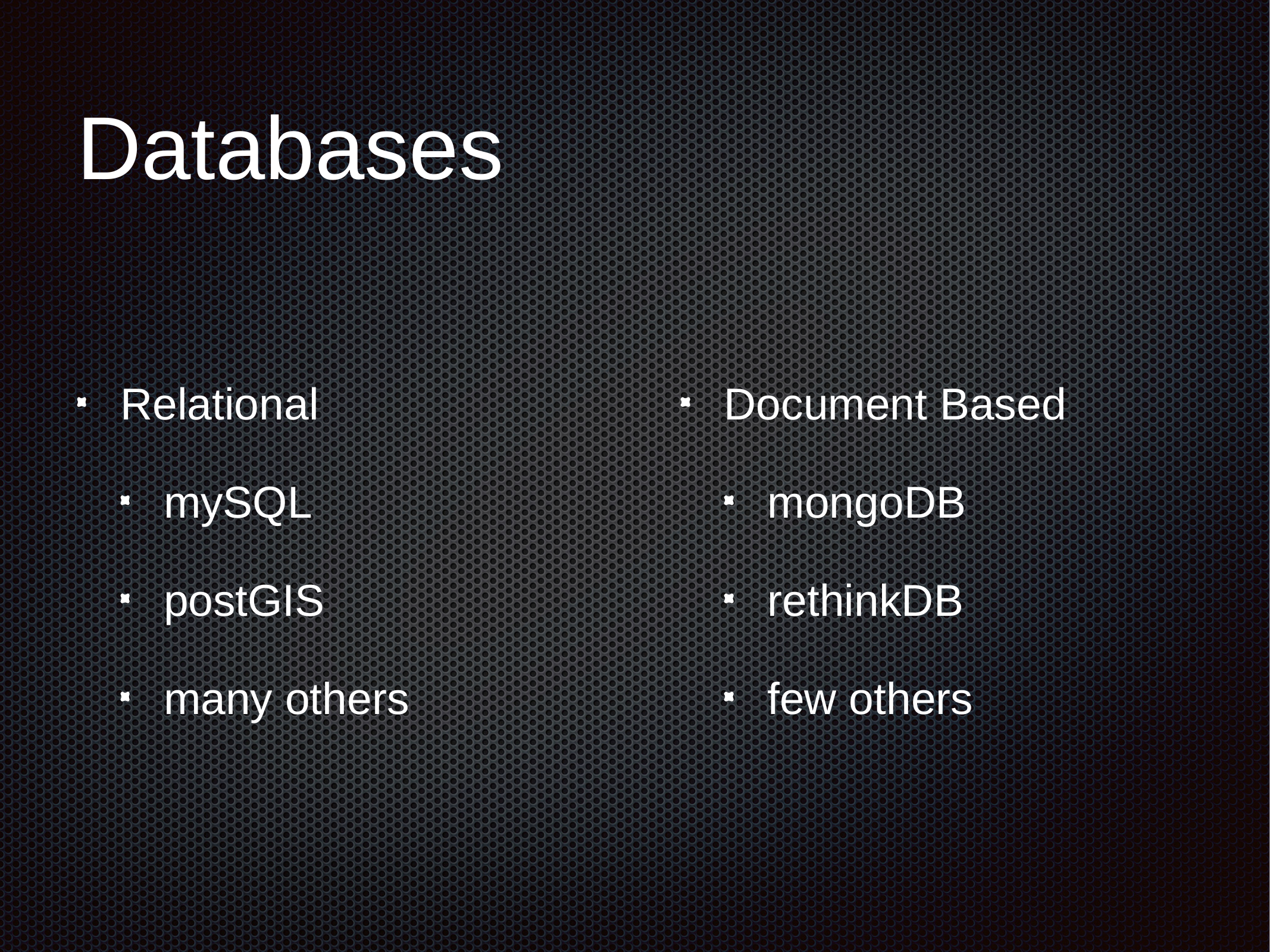

# Databases
Relational
mySQL
postGIS
many others
Document Based
mongoDB
rethinkDB
few others